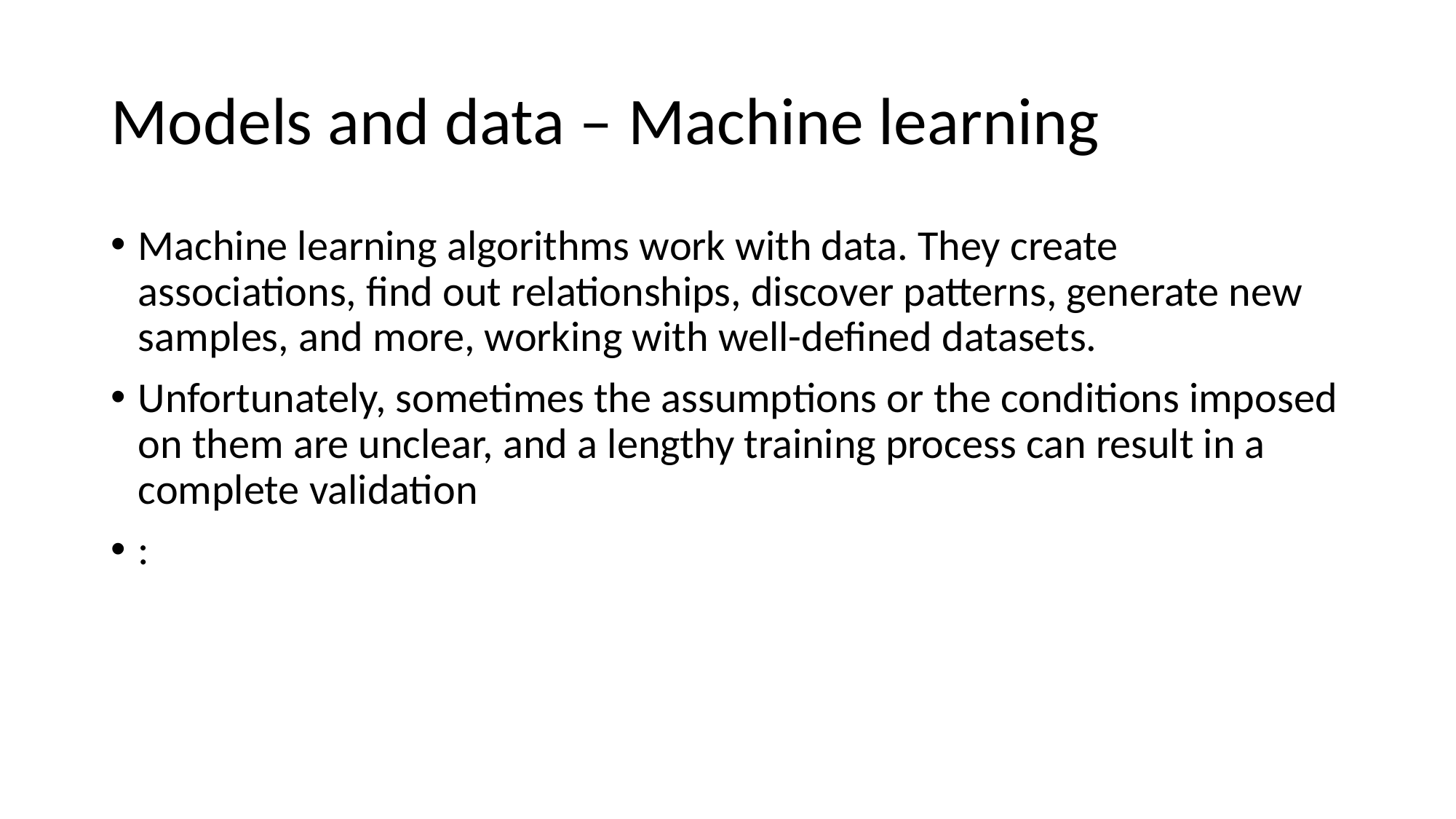

# Models and data – Machine learning
Machine learning algorithms work with data. They create associations, find out relationships, discover patterns, generate new samples, and more, working with well-defined datasets.
Unfortunately, sometimes the assumptions or the conditions imposed on them are unclear, and a lengthy training process can result in a complete validation
: